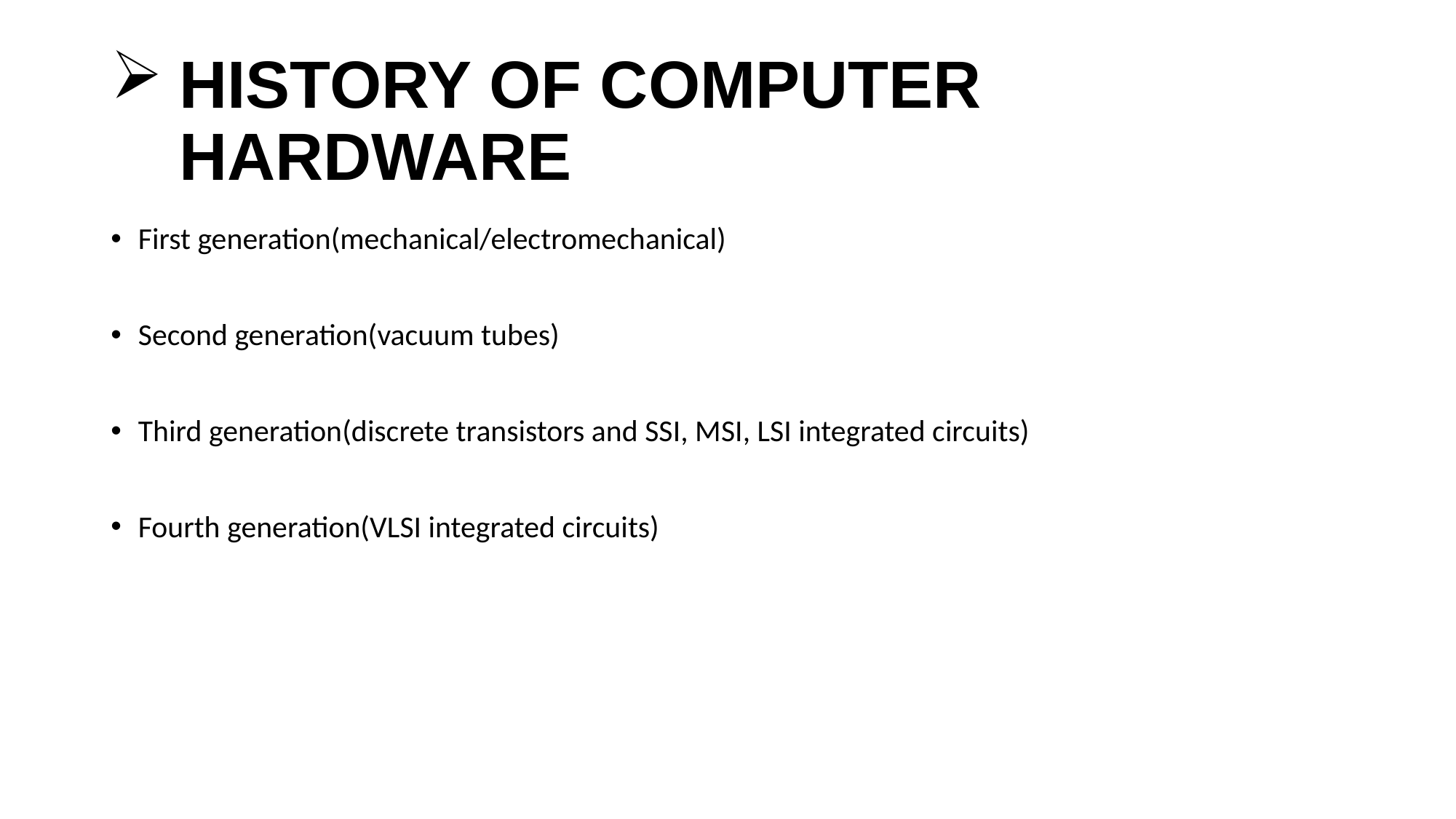

# HISTORY OF COMPUTER HARDWARE
First generation(mechanical/electromechanical)

Second generation(vacuum tubes)

Third generation(discrete transistors and SSI, MSI, LSI integrated circuits)

Fourth generation(VLSI integrated circuits)